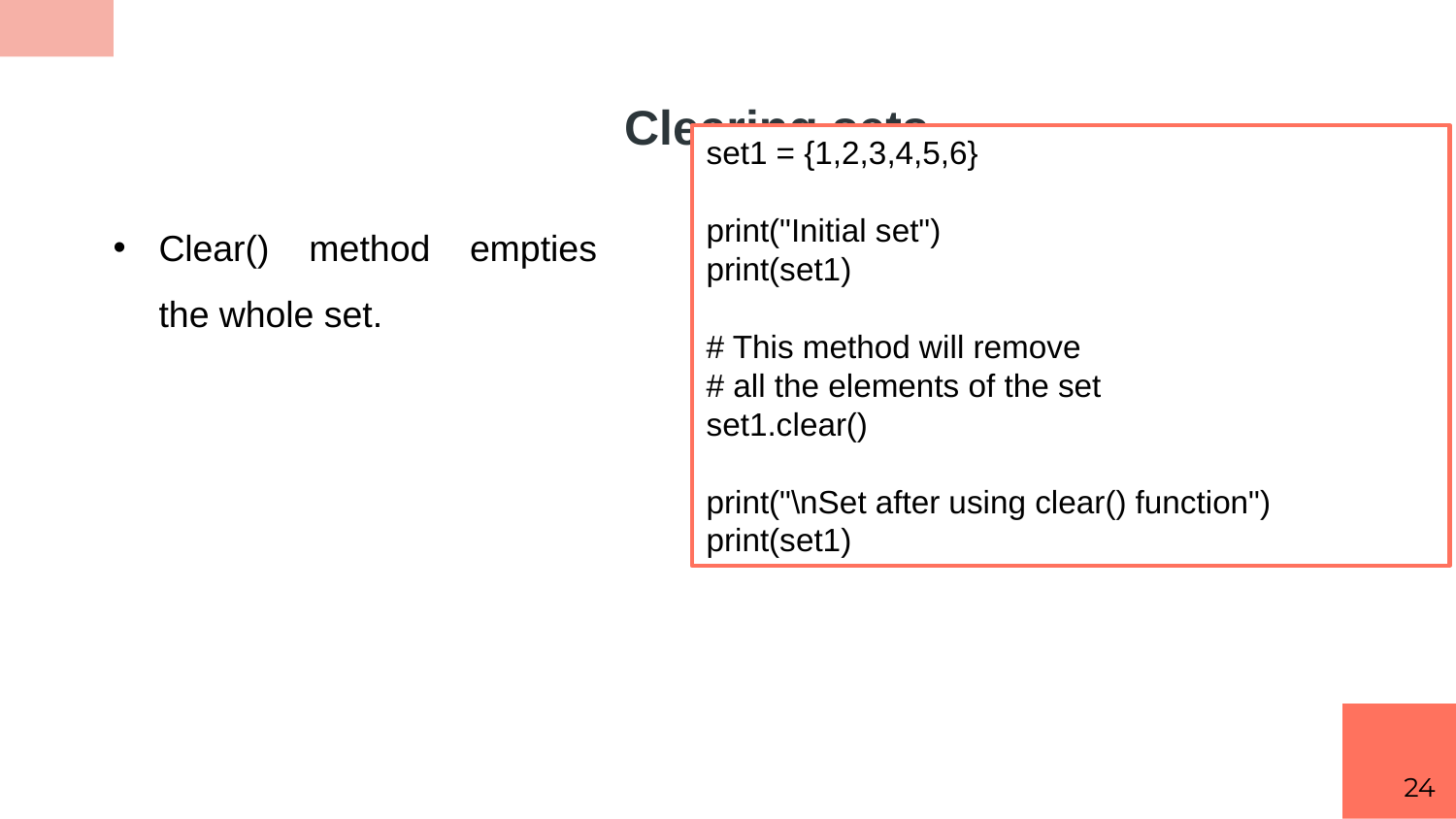

Clearing sets
set1 = {1,2,3,4,5,6}

print("Initial set")
print(set1)

# This method will remove
# all the elements of the set
set1.clear()

print("\nSet after using clear() function")
print(set1)
Clear() method empties the whole set.
24